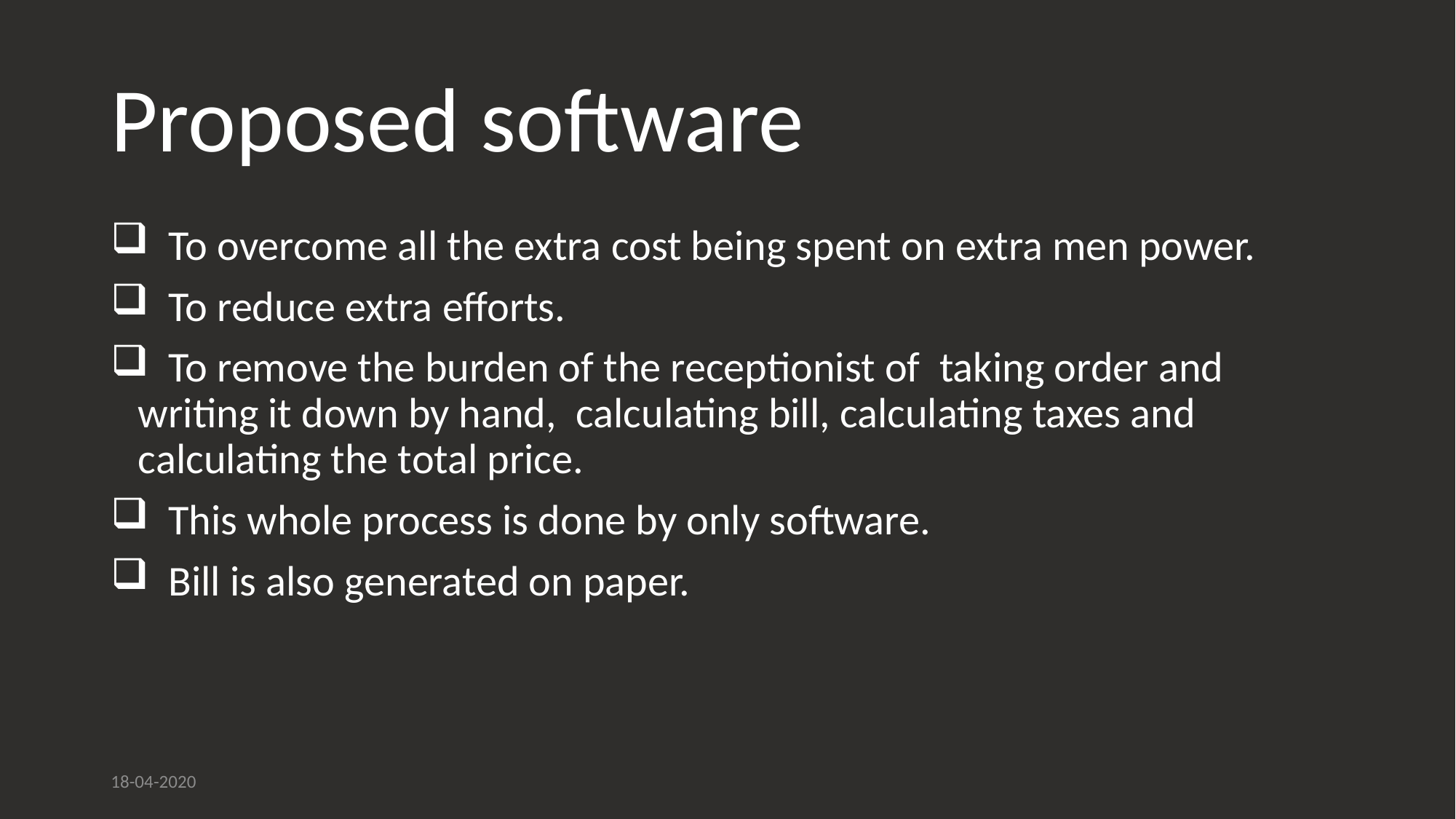

# Proposed software
  To overcome all the extra cost being spent on extra men power.
  To reduce extra efforts.
  To remove the burden of the receptionist of  taking order and writing it down by hand,  calculating bill, calculating taxes and calculating the total price.
  This whole process is done by only software.
  Bill is also generated on paper.
18-04-2020
8